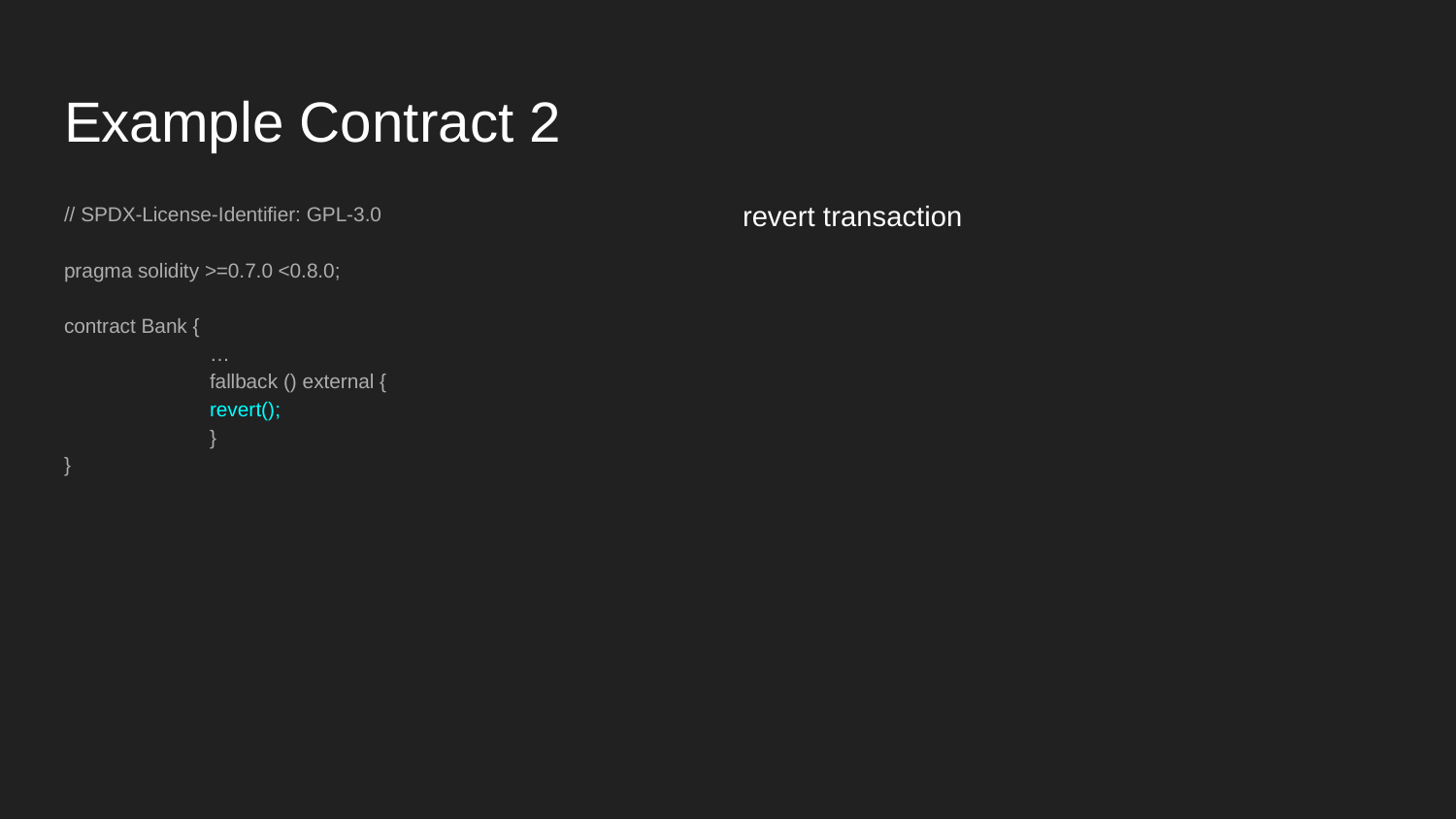

# Example Contract 2
// SPDX-License-Identifier: GPL-3.0

pragma solidity >=0.7.0 <0.8.0;

contract Bank {
	…
	fallback () external {
    	revert();
	}
}
revert transaction